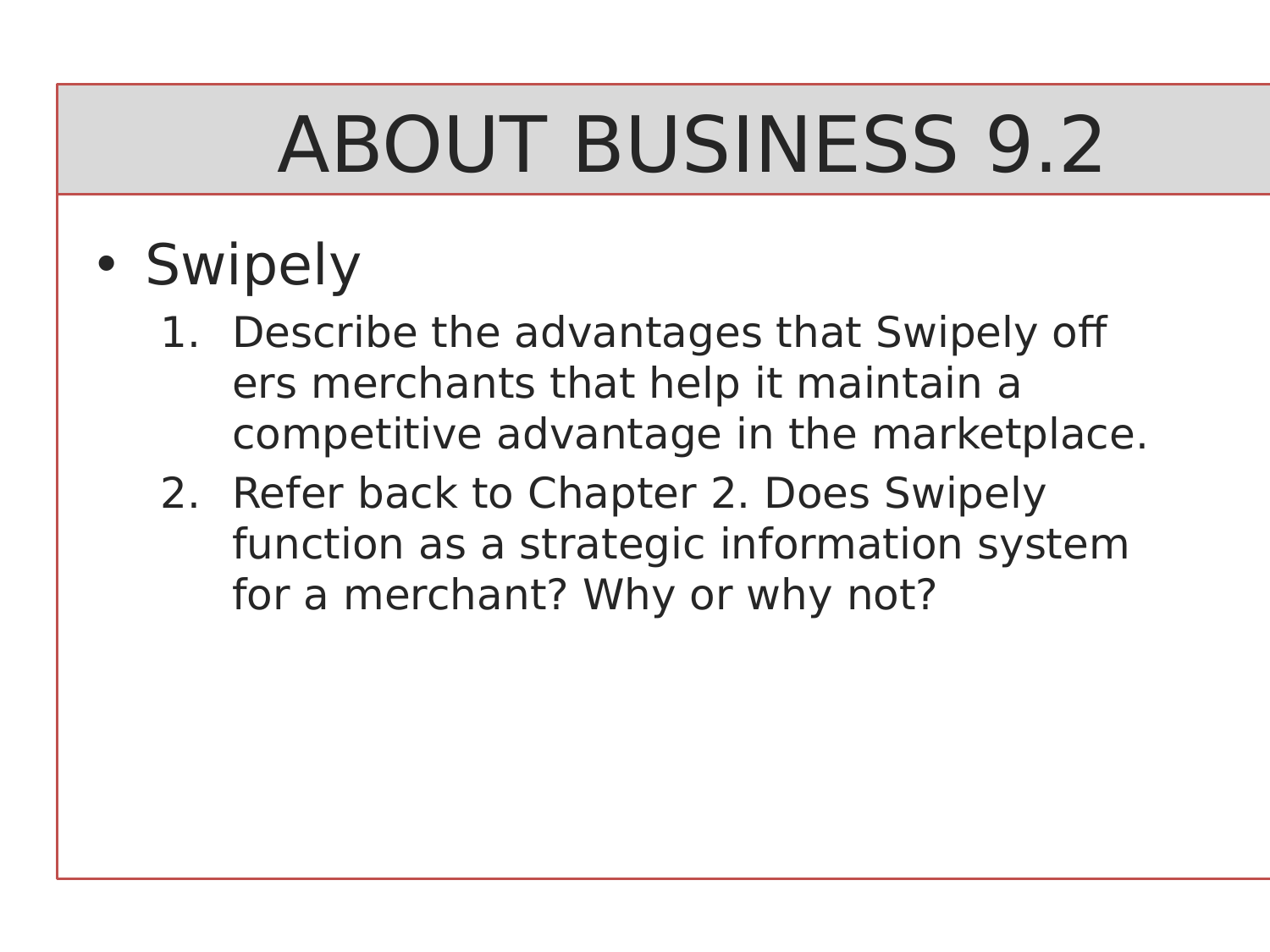

ABOUT BUSINESS 9.2
Swipely
Describe the advantages that Swipely off ers merchants that help it maintain a competitive advantage in the marketplace.
Refer back to Chapter 2. Does Swipely function as a strategic information system for a merchant? Why or why not?